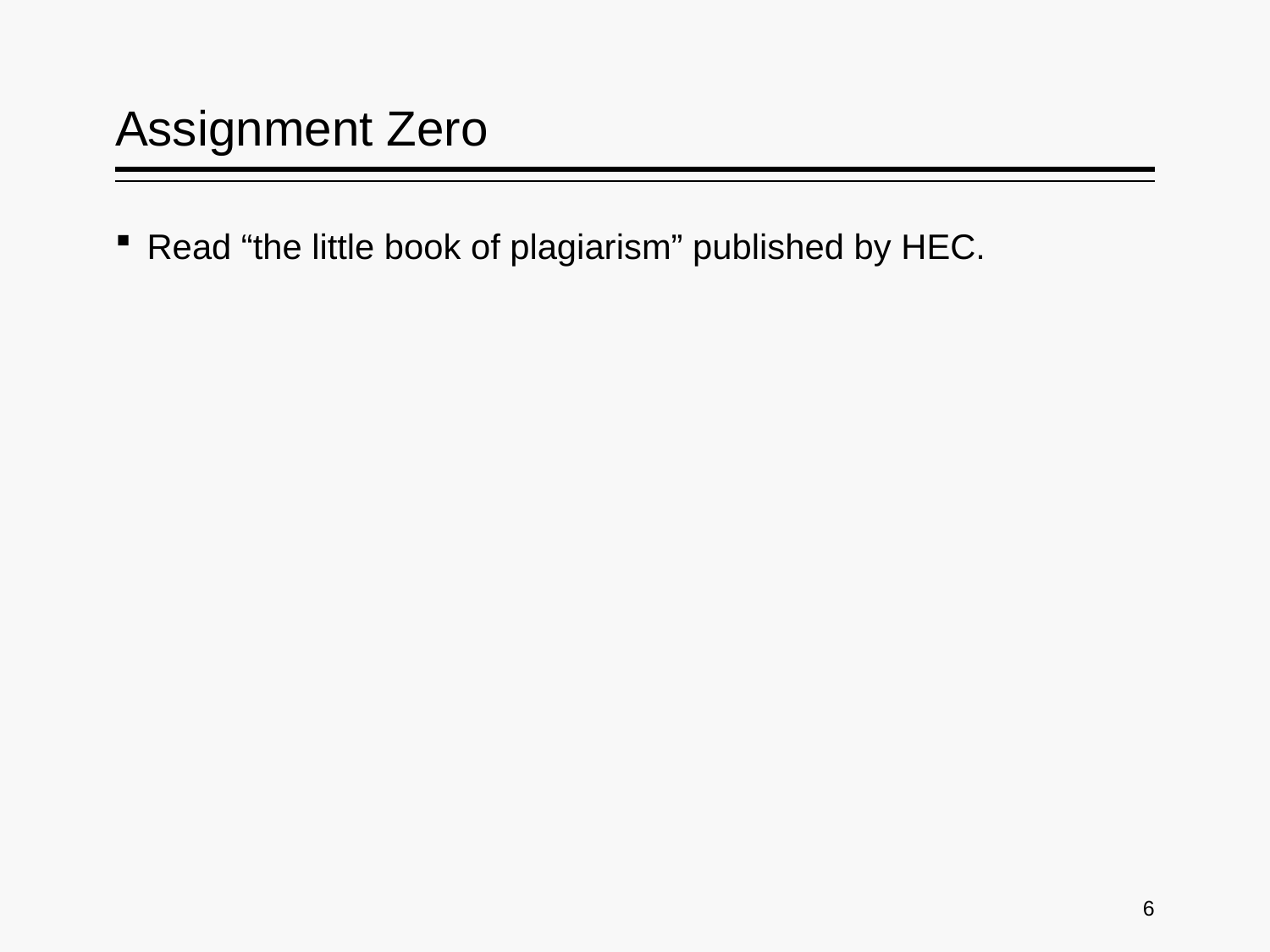

# Assignment Zero
Read “the little book of plagiarism” published by HEC.
6